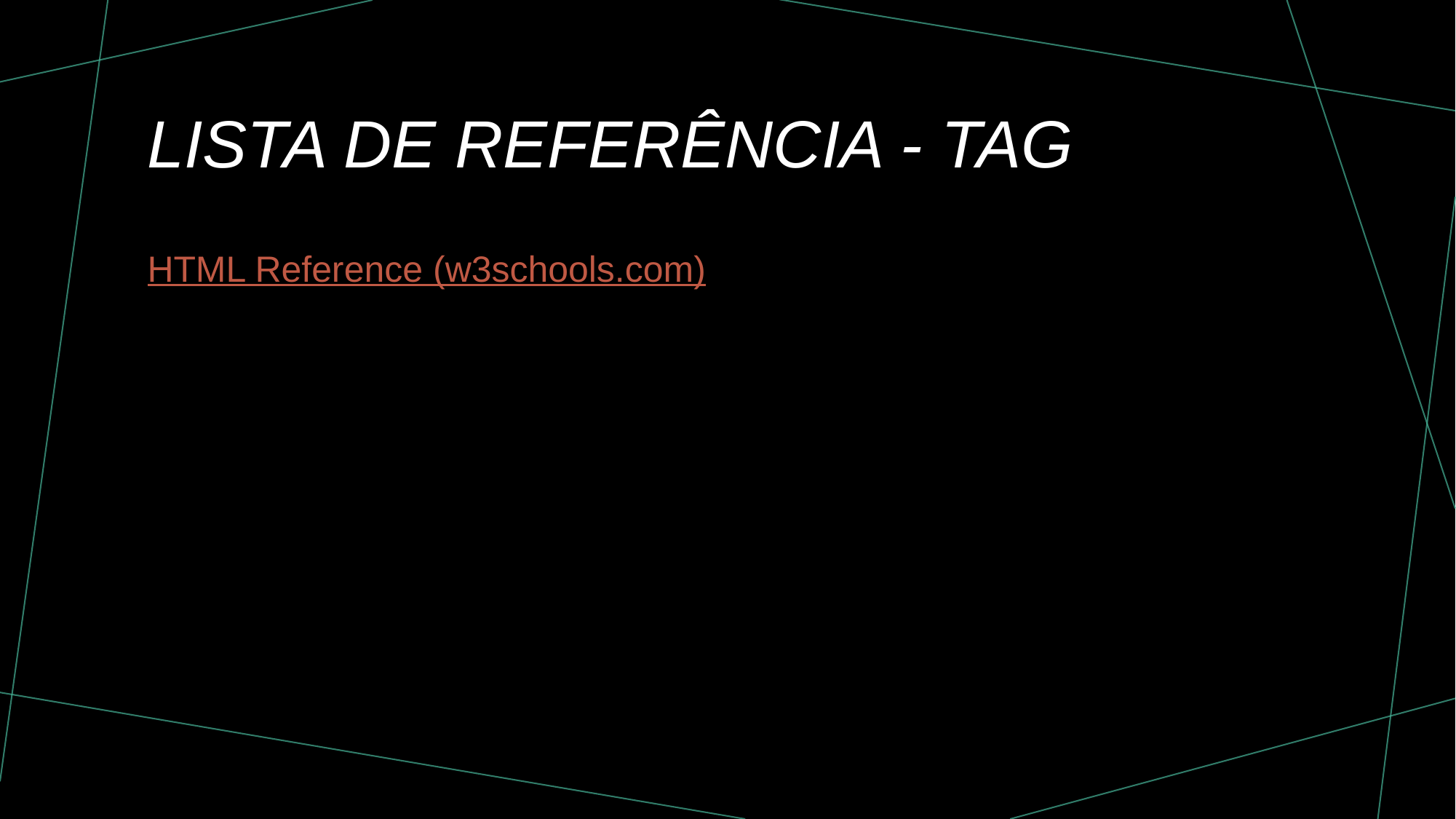

# Lista de referência - TAG
HTML Reference (w3schools.com)